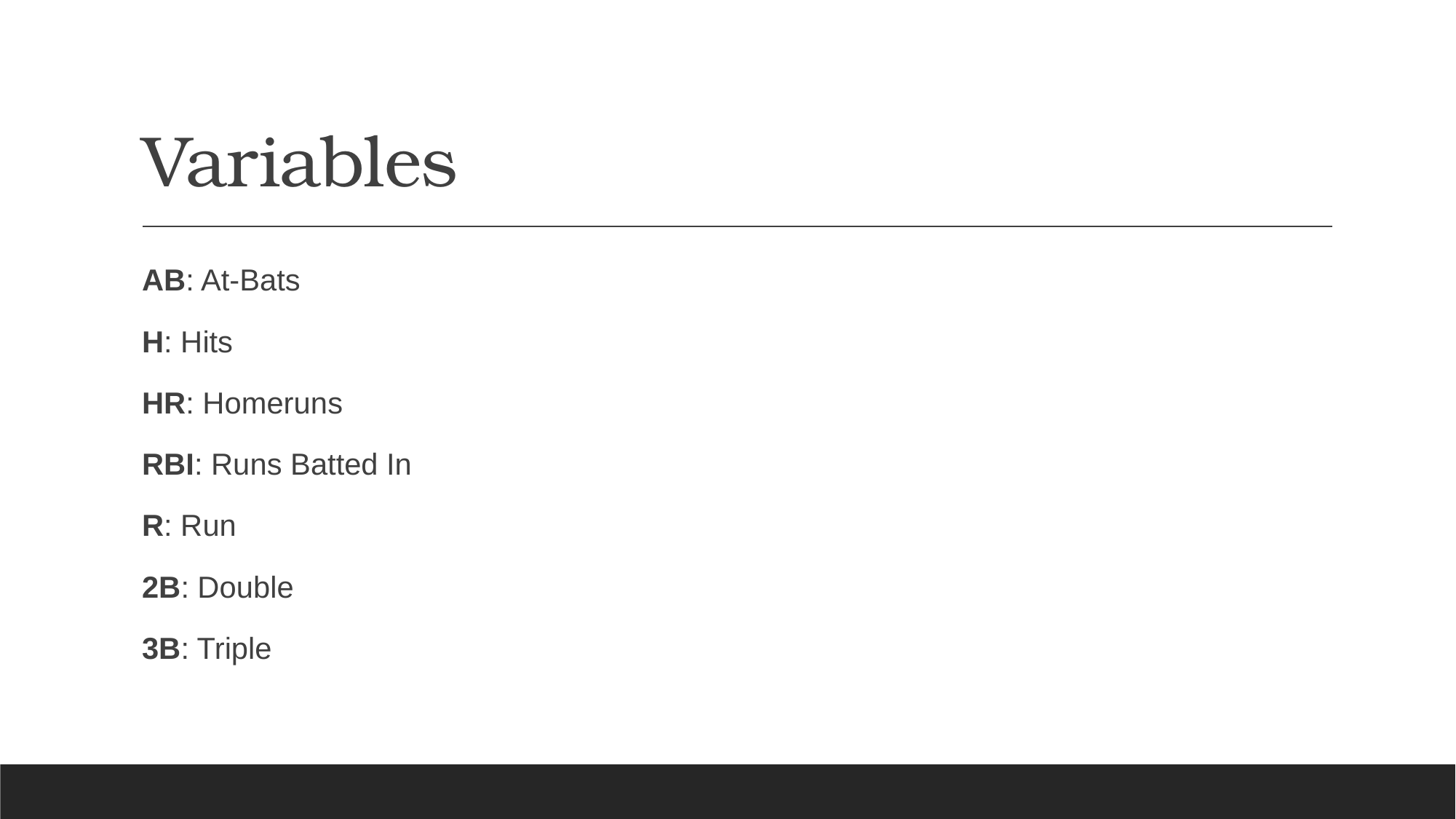

# Variables
AB: At-Bats
H: Hits
HR: Homeruns
RBI: Runs Batted In
R: Run
2B: Double
3B: Triple